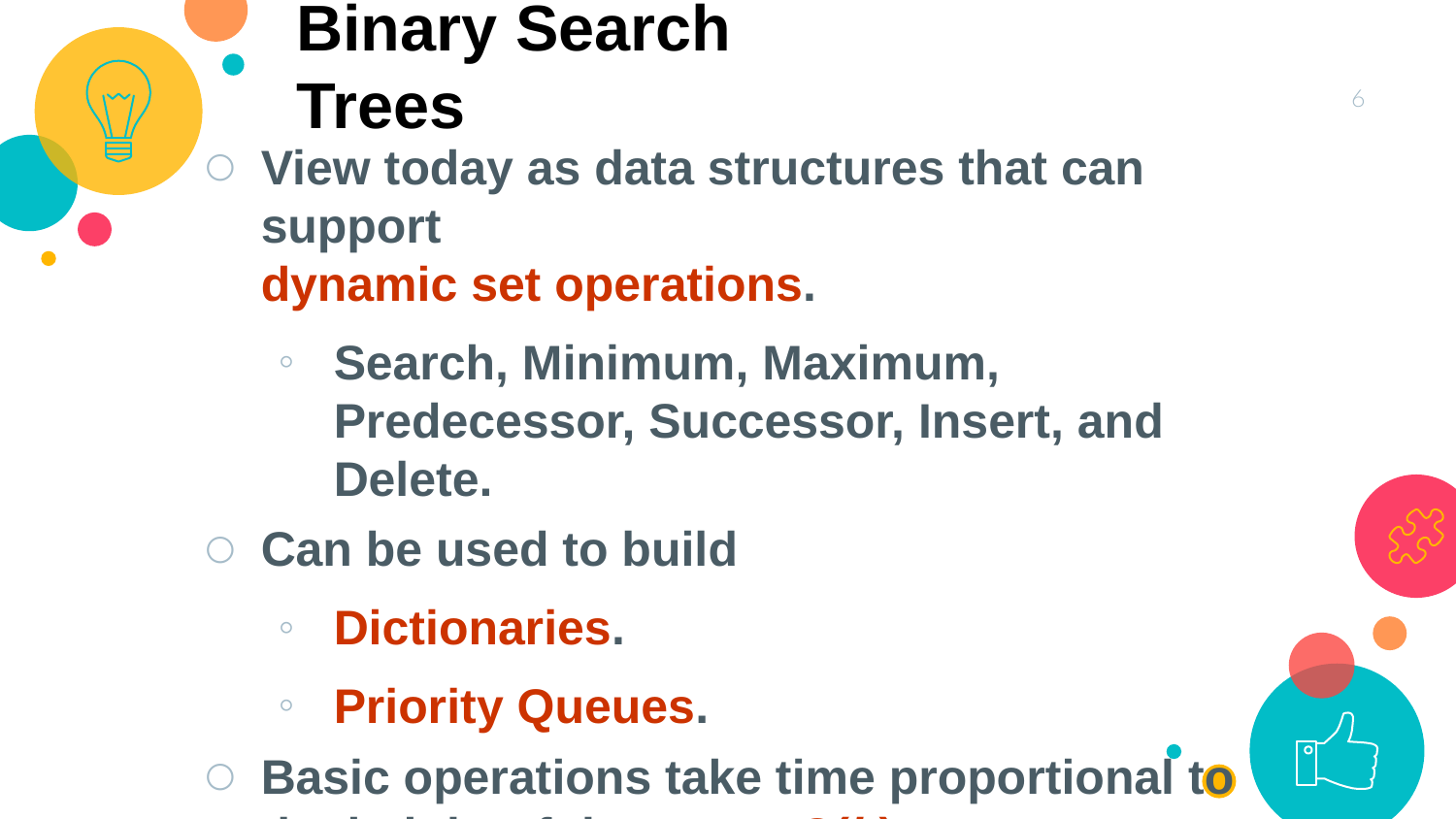

Binary Search Trees
6
View today as data structures that can support
dynamic set operations.
Search, Minimum, Maximum, Predecessor, Successor, Insert, and Delete.
Can be used to build
Dictionaries.
Priority Queues.
Basic operations take time proportional to the height of the tree – O(h).